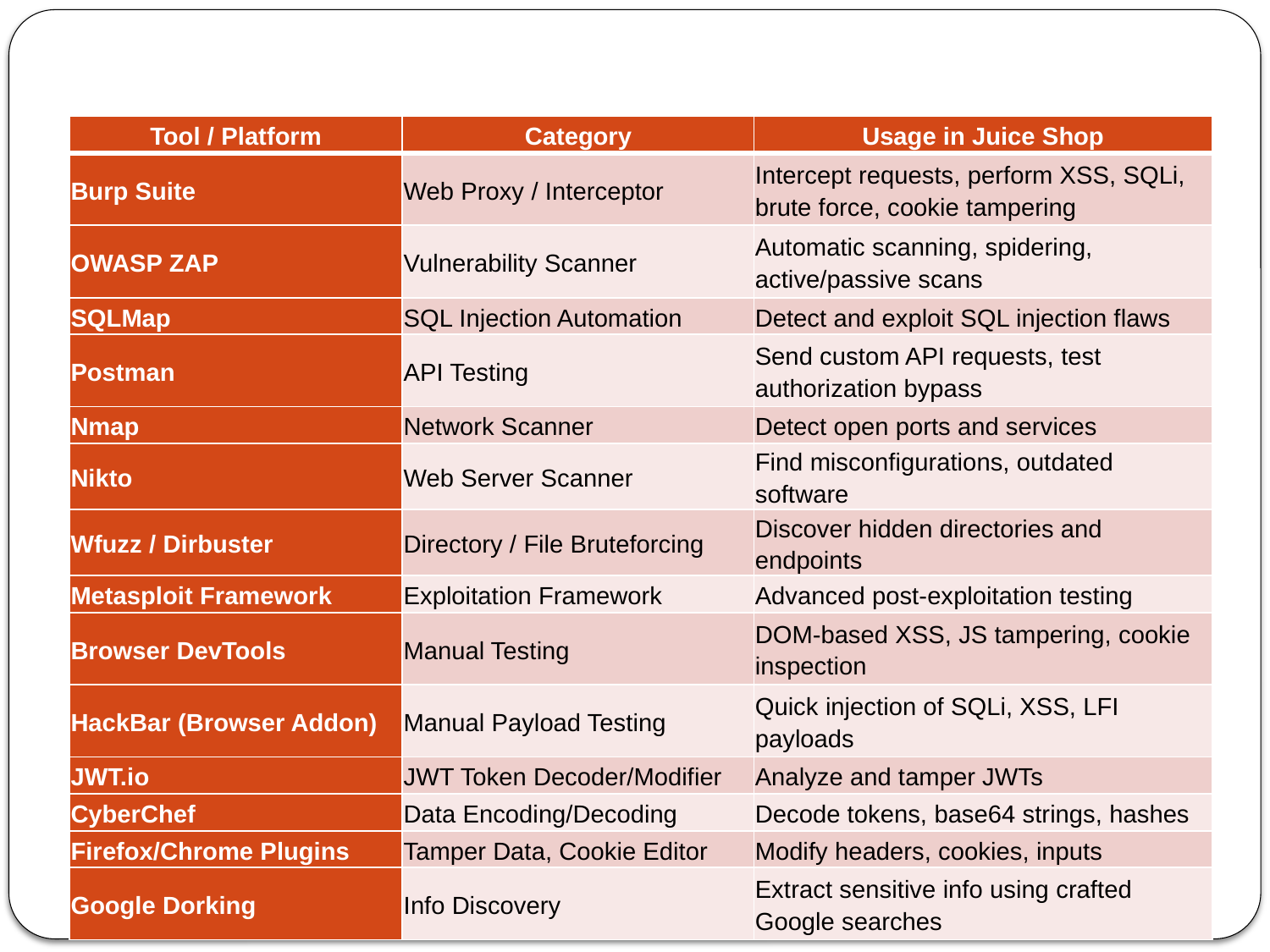

Tools Used
| Tool / Platform | Category | Usage in Juice Shop |
| --- | --- | --- |
| Burp Suite | Web Proxy / Interceptor | Intercept requests, perform XSS, SQLi, brute force, cookie tampering |
| OWASP ZAP | Vulnerability Scanner | Automatic scanning, spidering, active/passive scans |
| SQLMap | SQL Injection Automation | Detect and exploit SQL injection flaws |
| Postman | API Testing | Send custom API requests, test authorization bypass |
| Nmap | Network Scanner | Detect open ports and services |
| Nikto | Web Server Scanner | Find misconfigurations, outdated software |
| Wfuzz / Dirbuster | Directory / File Bruteforcing | Discover hidden directories and endpoints |
| Metasploit Framework | Exploitation Framework | Advanced post-exploitation testing |
| Browser DevTools | Manual Testing | DOM-based XSS, JS tampering, cookie inspection |
| HackBar (Browser Addon) | Manual Payload Testing | Quick injection of SQLi, XSS, LFI payloads |
| JWT.io | JWT Token Decoder/Modifier | Analyze and tamper JWTs |
| CyberChef | Data Encoding/Decoding | Decode tokens, base64 strings, hashes |
| Firefox/Chrome Plugins | Tamper Data, Cookie Editor | Modify headers, cookies, inputs |
| Google Dorking | Info Discovery | Extract sensitive info using crafted Google searches |